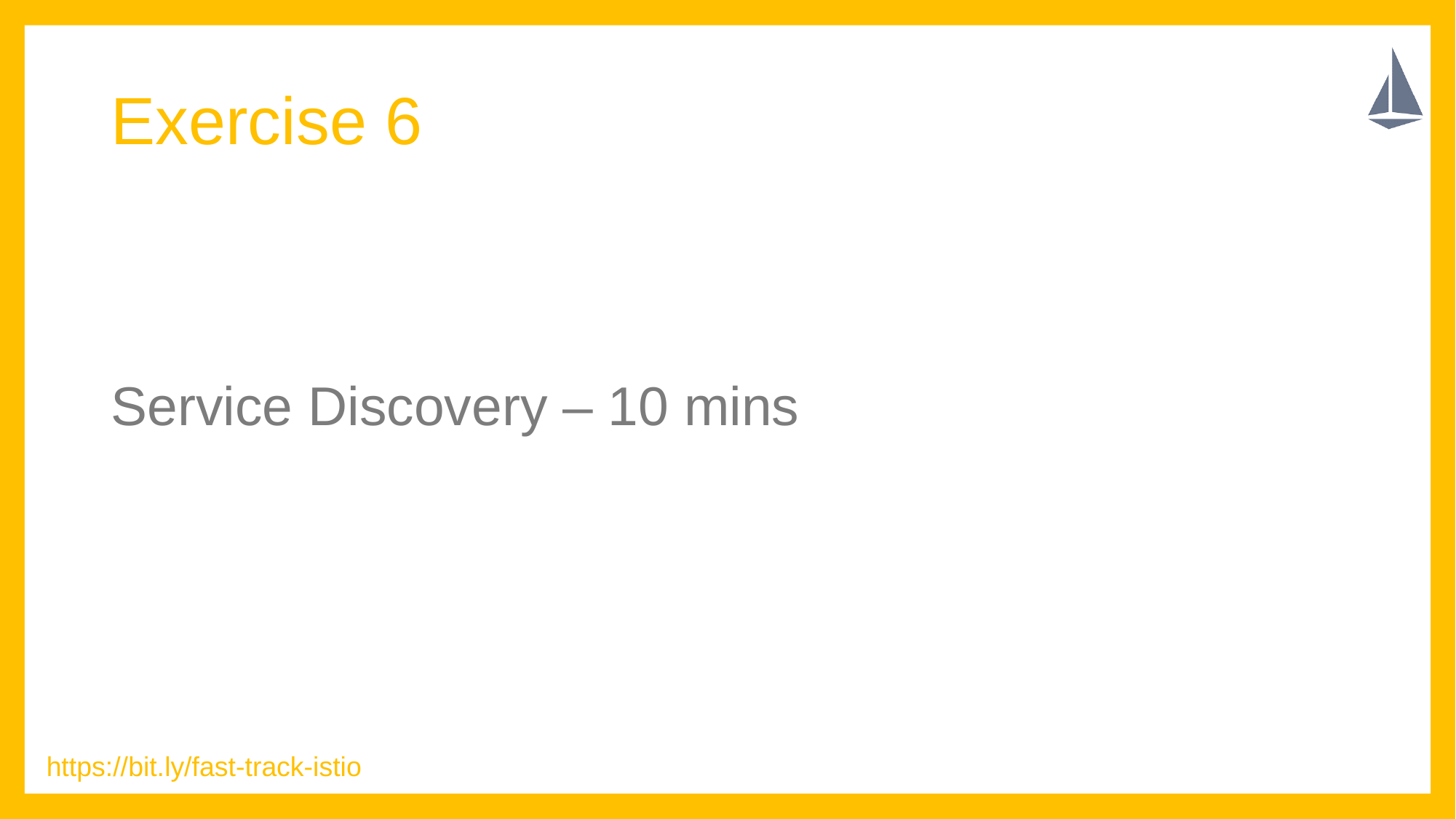

# Exercise 6

Service Discovery – 10 mins